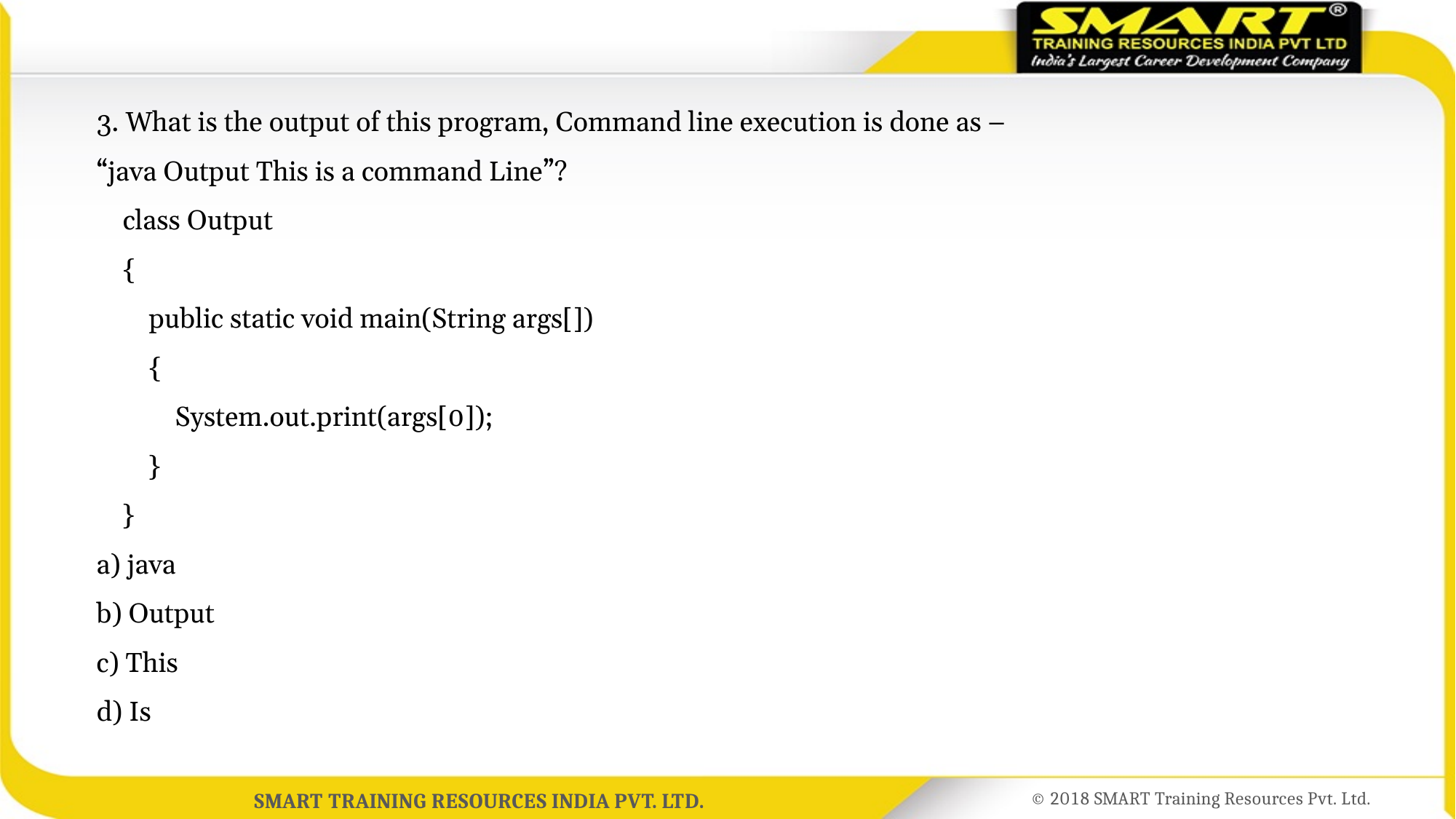

3. What is the output of this program, Command line execution is done as – “java Output This is a command Line”?
    class Output
    {
        public static void main(String args[])
        {
            System.out.print(args[0]);
        }
    }
a) java
b) Output
c) This
d) Is